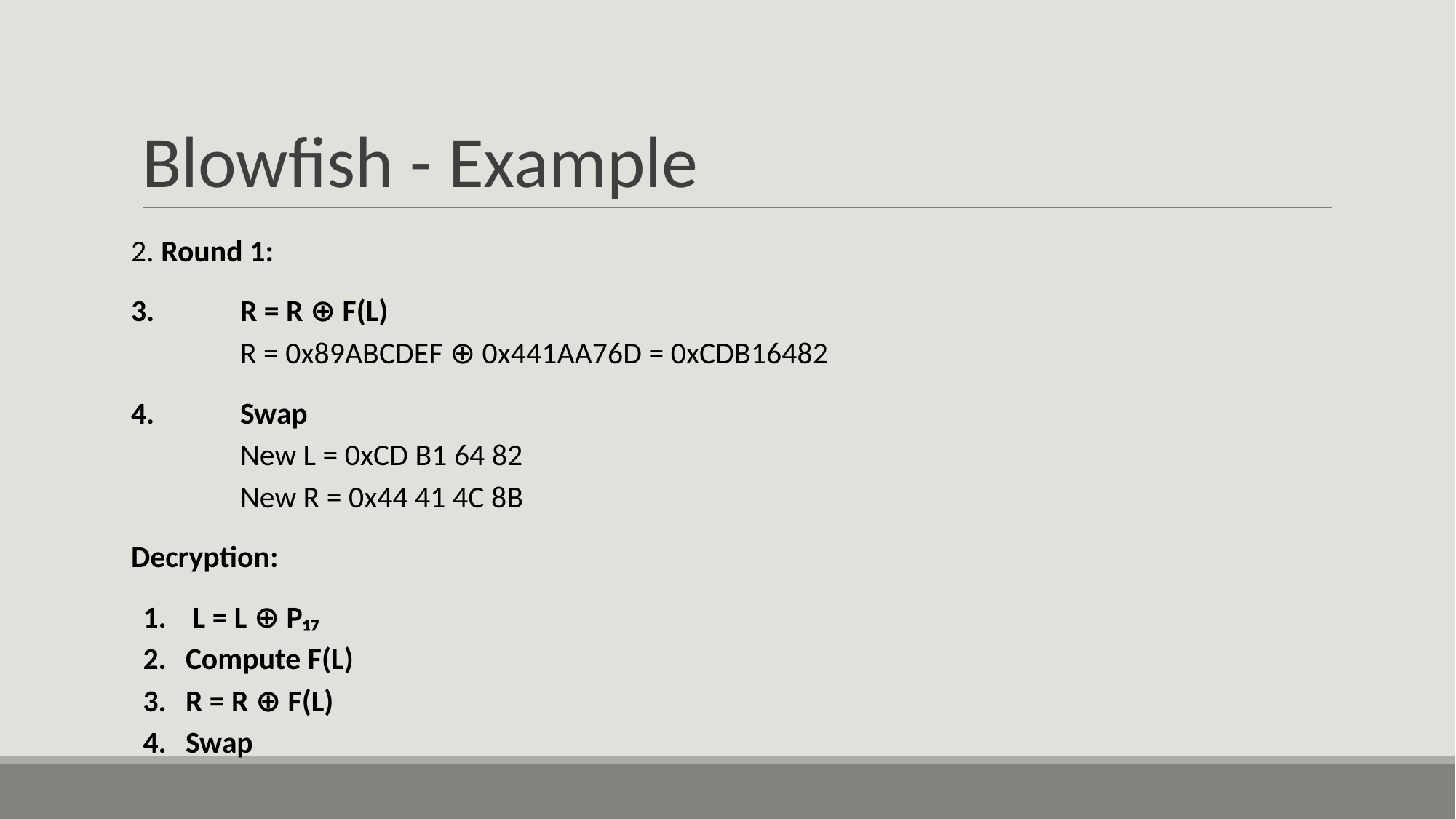

# Blowfish - Example
2. Round 1:
3.	R = R ⊕ F(L)
	R = 0x89ABCDEF ⊕ 0x441AA76D = 0xCDB16482
4.	Swap
	New L = 0xCD B1 64 82
	New R = 0x44 41 4C 8B
Decryption:
 L = L ⊕ P₁₇
Compute F(L)
R = R ⊕ F(L)
Swap